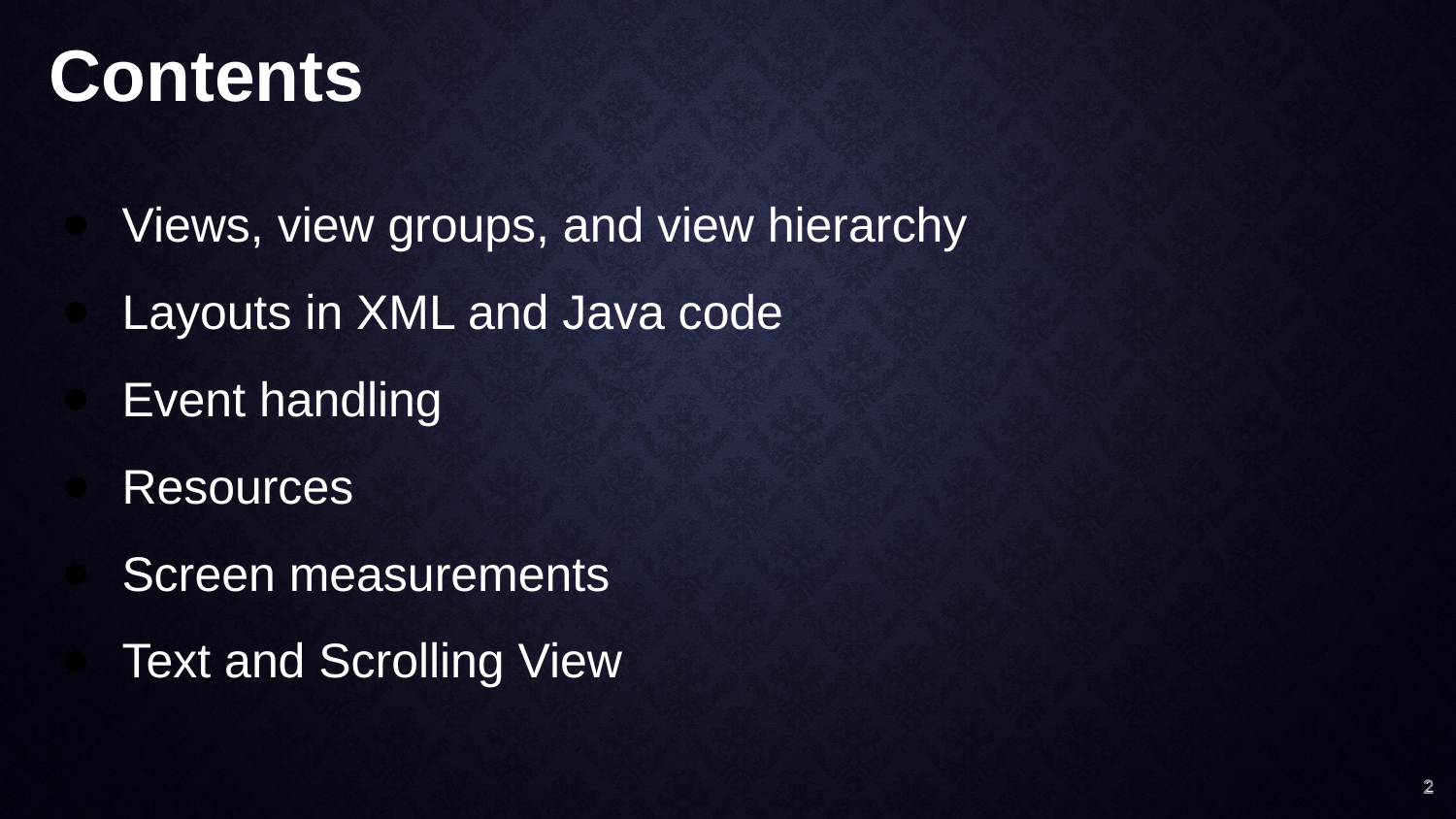

Contents
Views, view groups, and view hierarchy
Layouts in XML and Java code
Event handling
Resources
Screen measurements
Text and Scrolling View
2
2
2